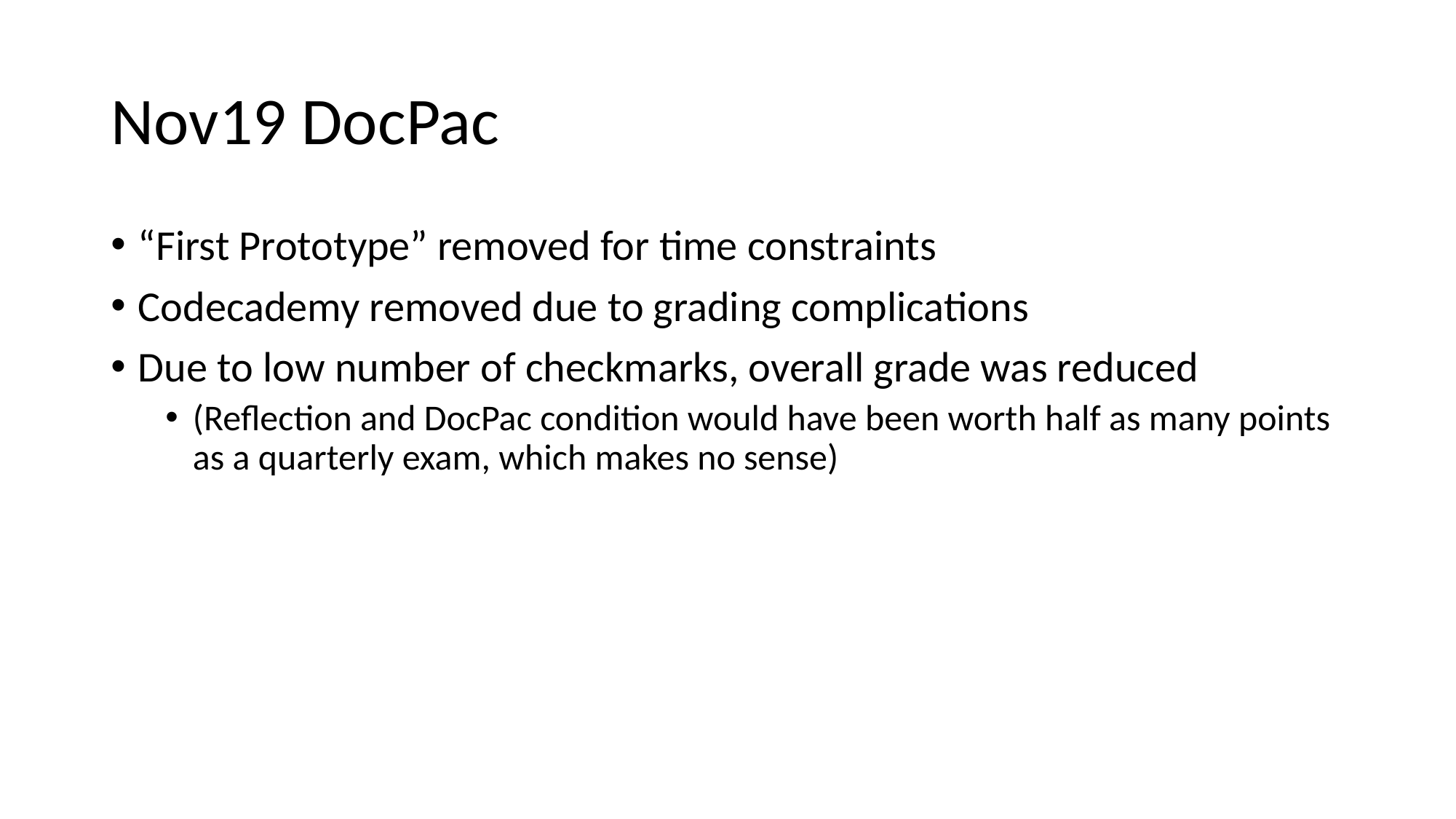

# Nov19 DocPac
“First Prototype” removed for time constraints
Codecademy removed due to grading complications
Due to low number of checkmarks, overall grade was reduced
(Reflection and DocPac condition would have been worth half as many points as a quarterly exam, which makes no sense)